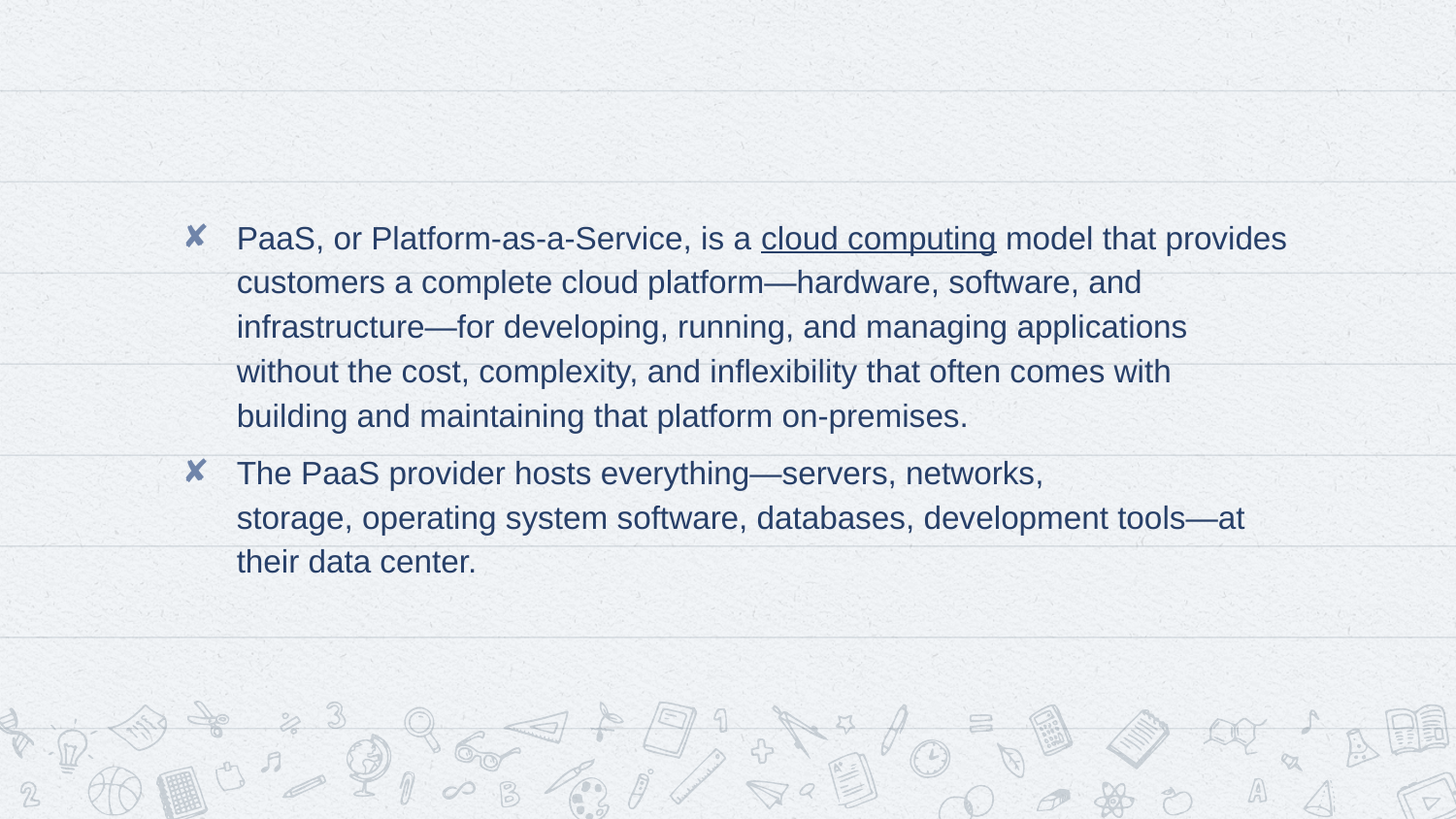

#
PaaS, or Platform-as-a-Service, is a cloud computing model that provides customers a complete cloud platform—hardware, software, and infrastructure—for developing, running, and managing applications without the cost, complexity, and inflexibility that often comes with building and maintaining that platform on-premises.
The PaaS provider hosts everything—servers, networks, storage, operating system software, databases, development tools—at their data center.